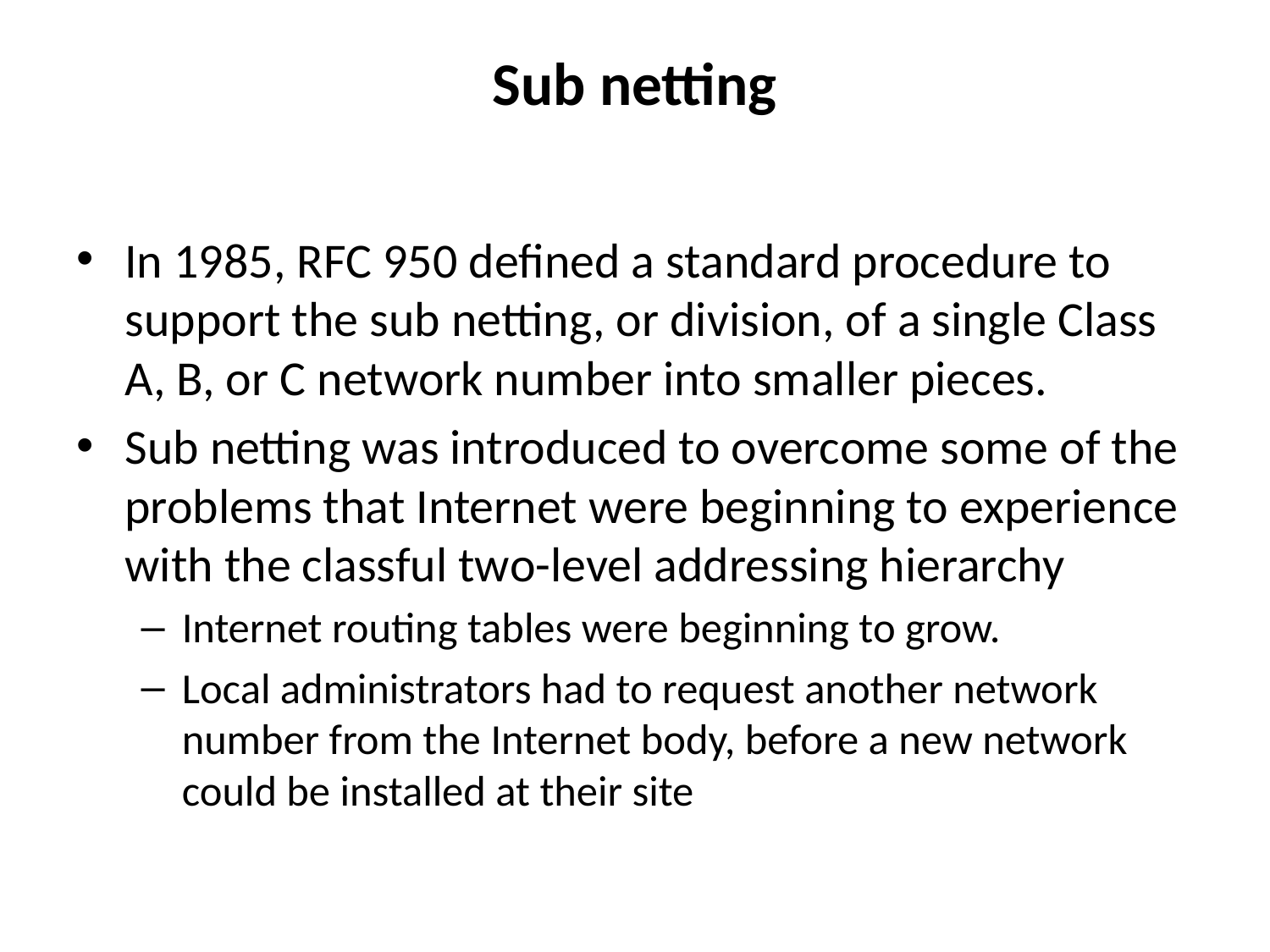

# Sub netting
In 1985, RFC 950 defined a standard procedure to support the sub netting, or division, of a single Class A, B, or C network number into smaller pieces.
Sub netting was introduced to overcome some of the problems that Internet were beginning to experience with the classful two-level addressing hierarchy
Internet routing tables were beginning to grow.
Local administrators had to request another network number from the Internet body, before a new network could be installed at their site